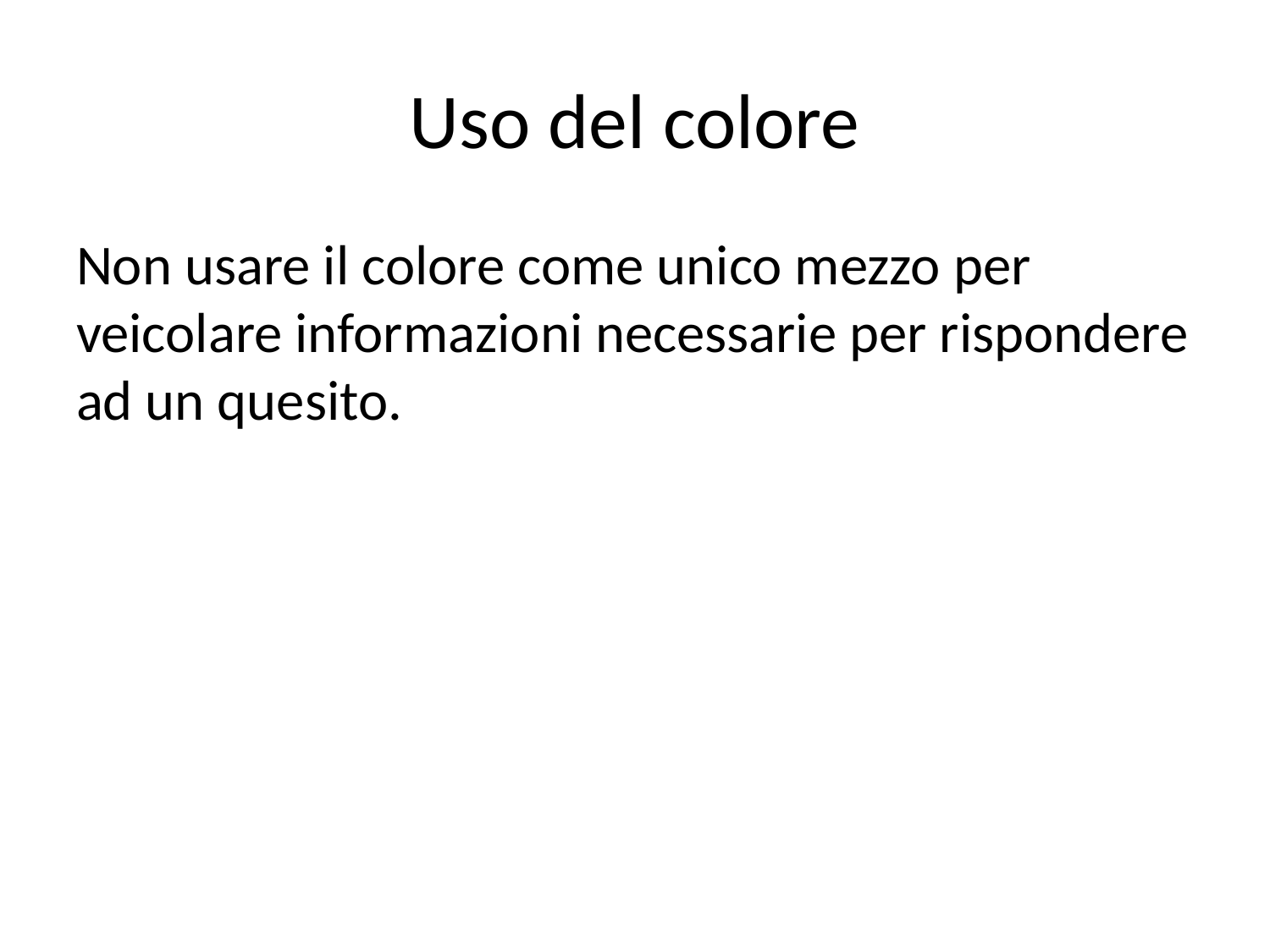

# Uso del colore
Non usare il colore come unico mezzo per veicolare informazioni necessarie per rispondere ad un quesito.